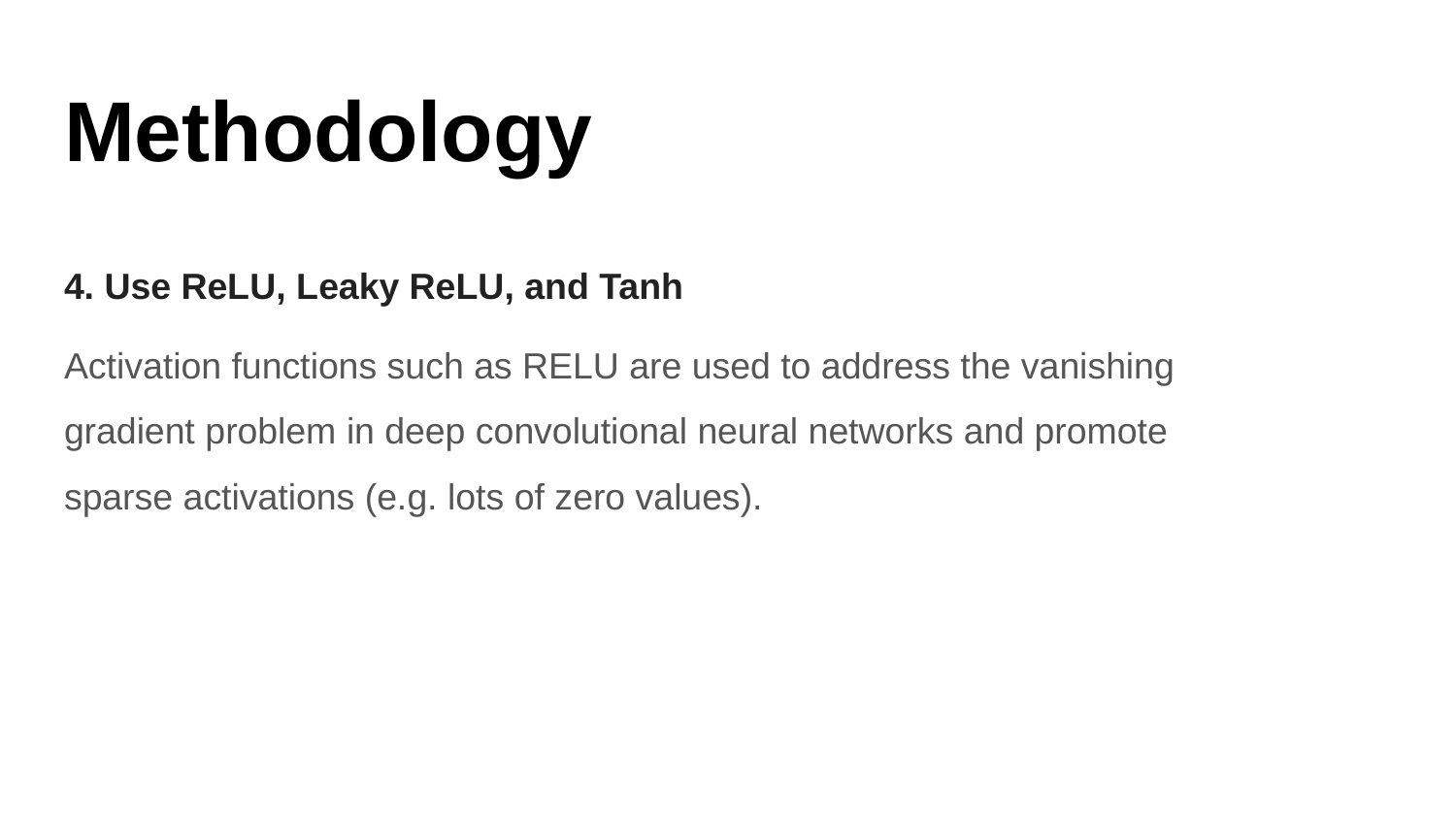

# Methodology

4. Use ReLU, Leaky ReLU, and Tanh
Activation functions such as RELU are used to address the vanishing gradient problem in deep convolutional neural networks and promote sparse activations (e.g. lots of zero values).